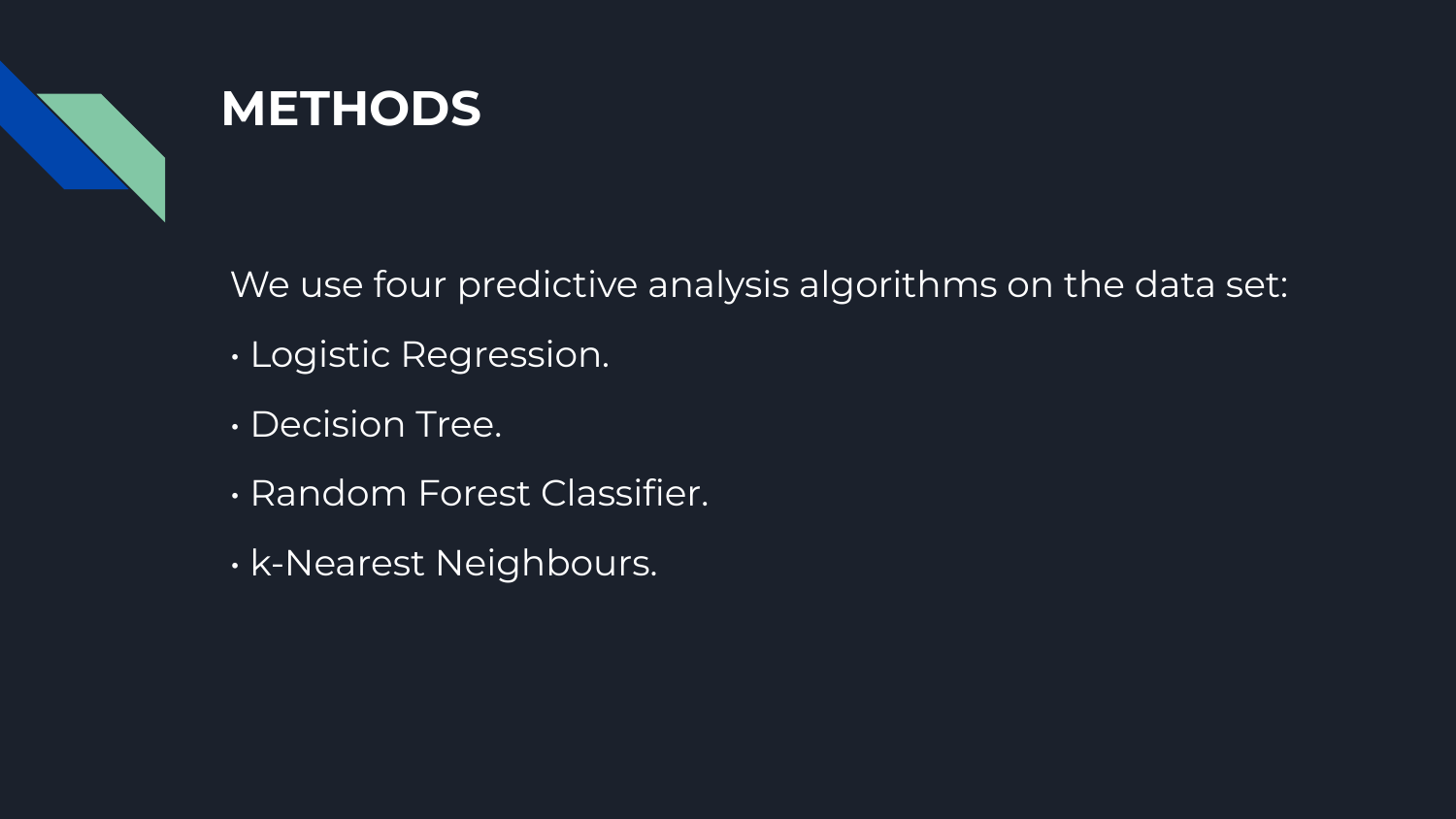

# METHODS
We use four predictive analysis algorithms on the data set:
• Logistic Regression.
• Decision Tree.
• Random Forest Classifier.
• k-Nearest Neighbours.